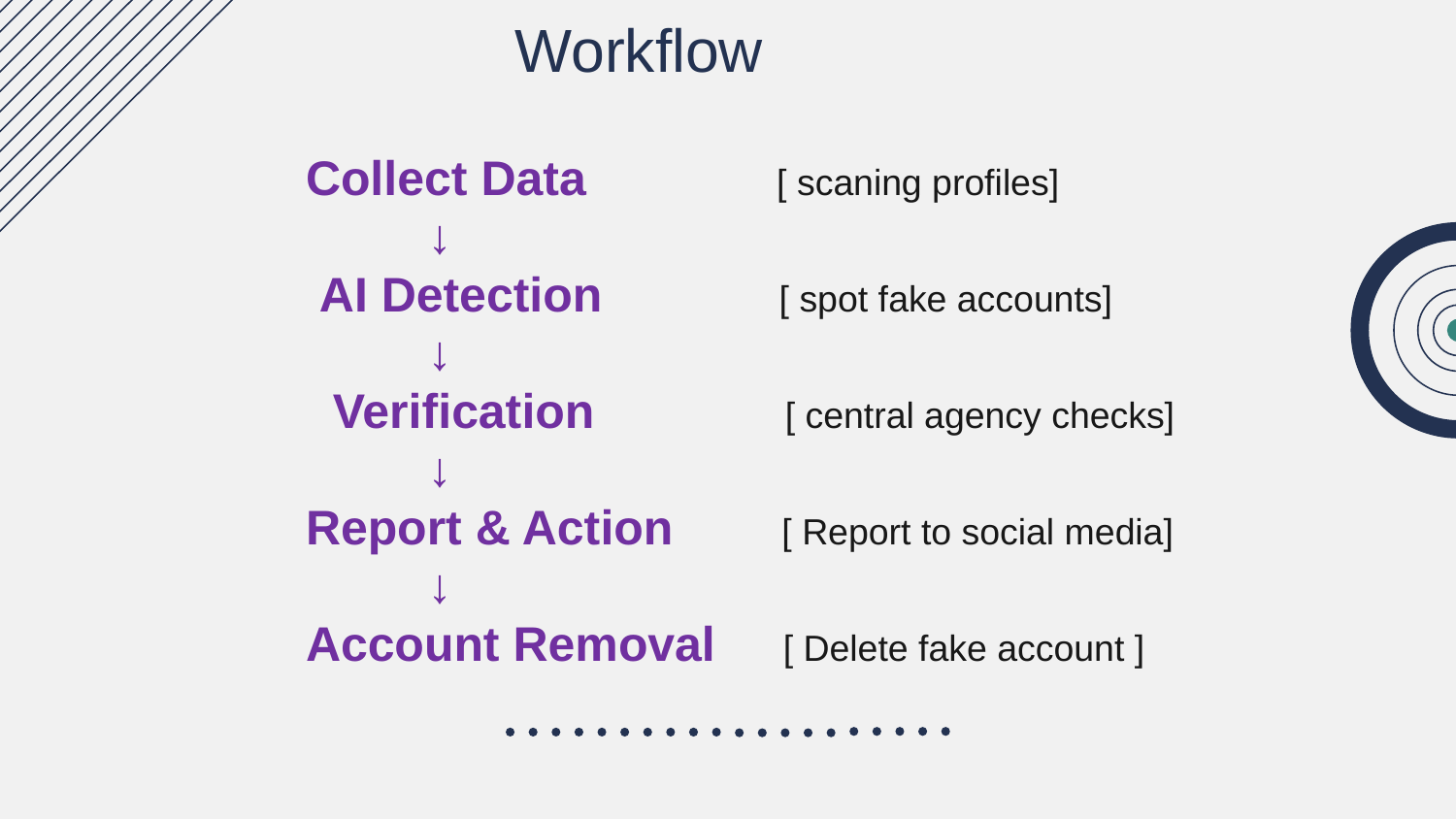

# Workflow
Collect Data              [ scaning profiles]
         ↓
 AI Detection             [ spot fake accounts]
         ↓
  Verification              [ central agency checks]
         ↓
Report & Action        [ Report to social media]
         ↓
Account Removal     [ Delete fake account ]